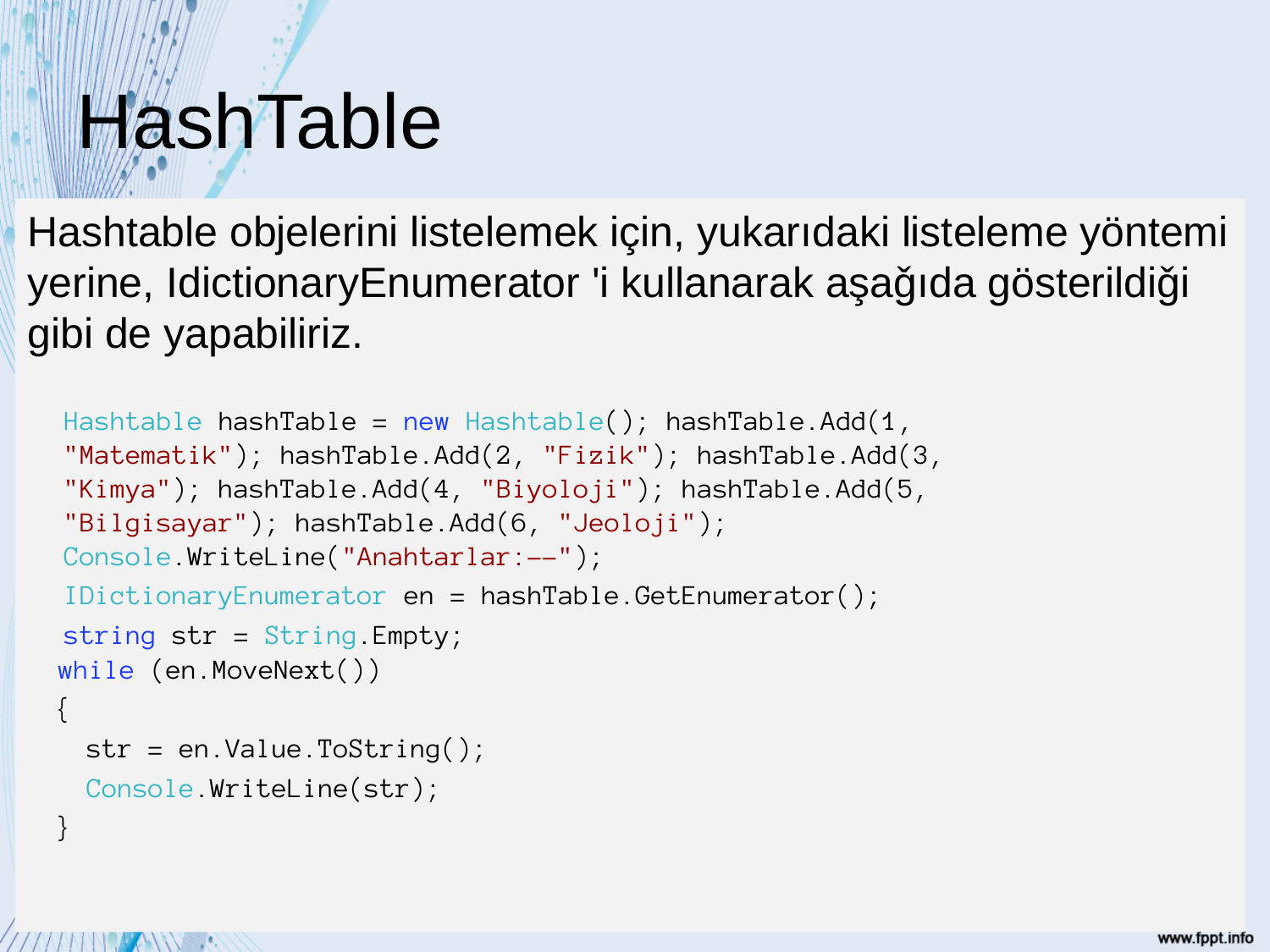

# HashTable
Hashtable objelerini listelemek için, yukarıdaki listeleme yöntemi yerine, IdictionaryEnumerator 'i kullanarak aşaǧıda gösterildiǧi gibi de yapabiliriz.

Hashtable hashTable = new Hashtable(); hashTable.Add(1, "Matematik"); hashTable.Add(2, "Fizik"); hashTable.Add(3, "Kimya"); hashTable.Add(4, "Biyoloji"); hashTable.Add(5, "Bilgisayar"); hashTable.Add(6, "Jeoloji"); Console.WriteLine("Anahtarlar:--");
IDictionaryEnumerator en = hashTable.GetEnumerator();
string str = String.Empty;
  while (en.MoveNext())
{
  str = en.Value.ToString();
  Console.WriteLine(str);
}